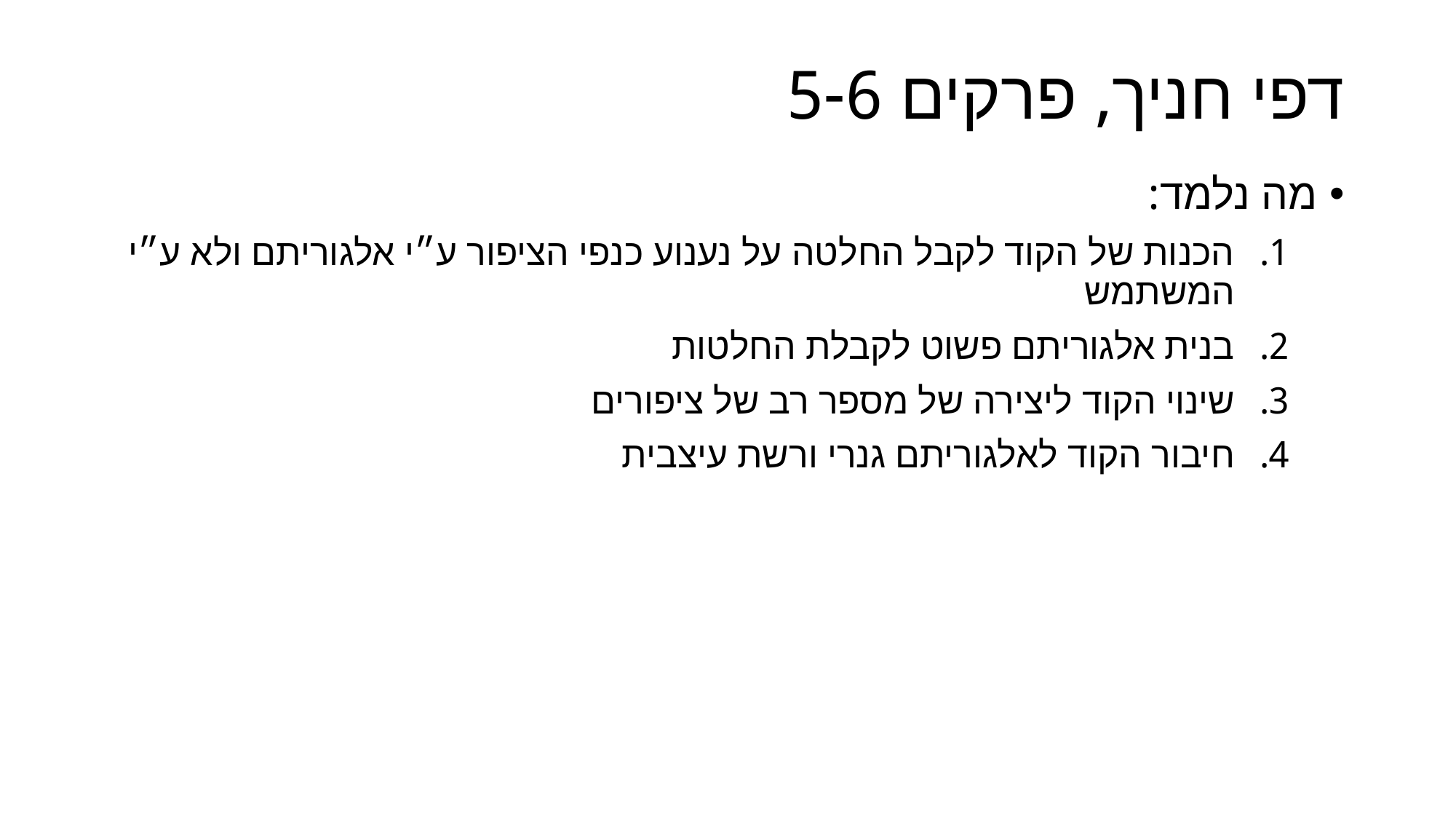

# דפי חניך, פרקים 5-6
מה נלמד:
הכנות של הקוד לקבל החלטה על נענוע כנפי הציפור ע״י אלגוריתם ולא ע״י המשתמש
בנית אלגוריתם פשוט לקבלת החלטות
שינוי הקוד ליצירה של מספר רב של ציפורים
חיבור הקוד לאלגוריתם גנרי ורשת עיצבית